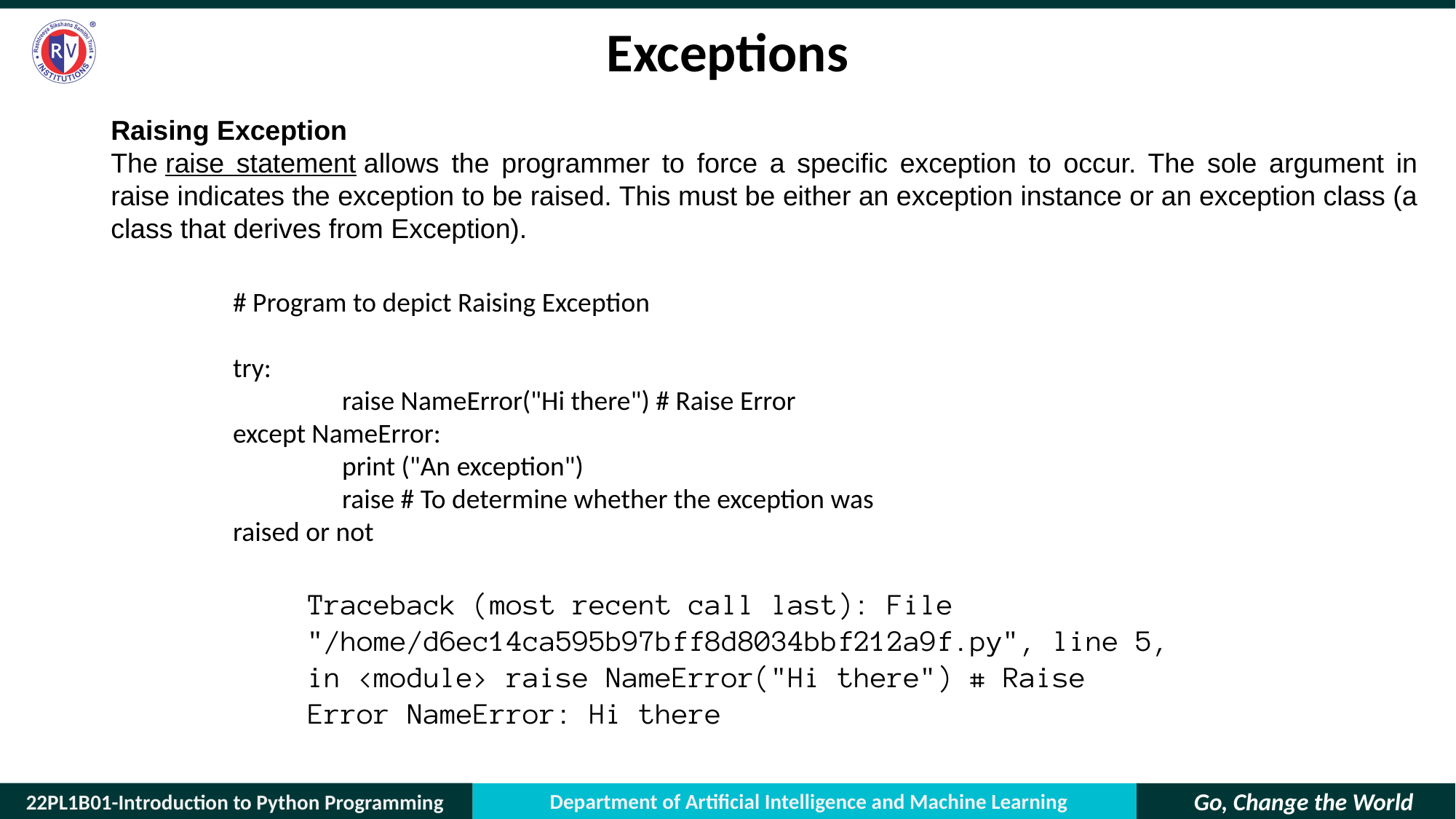

# Exceptions
Raising Exception
The raise statement allows the programmer to force a specific exception to occur. The sole argument in raise indicates the exception to be raised. This must be either an exception instance or an exception class (a class that derives from Exception).
# Program to depict Raising Exception

try:
	raise NameError("Hi there") # Raise Error
except NameError:
	print ("An exception")
	raise # To determine whether the exception was raised or not
Traceback (most recent call last): File "/home/d6ec14ca595b97bff8d8034bbf212a9f.py", line 5, in <module> raise NameError("Hi there") # Raise Error NameError: Hi there